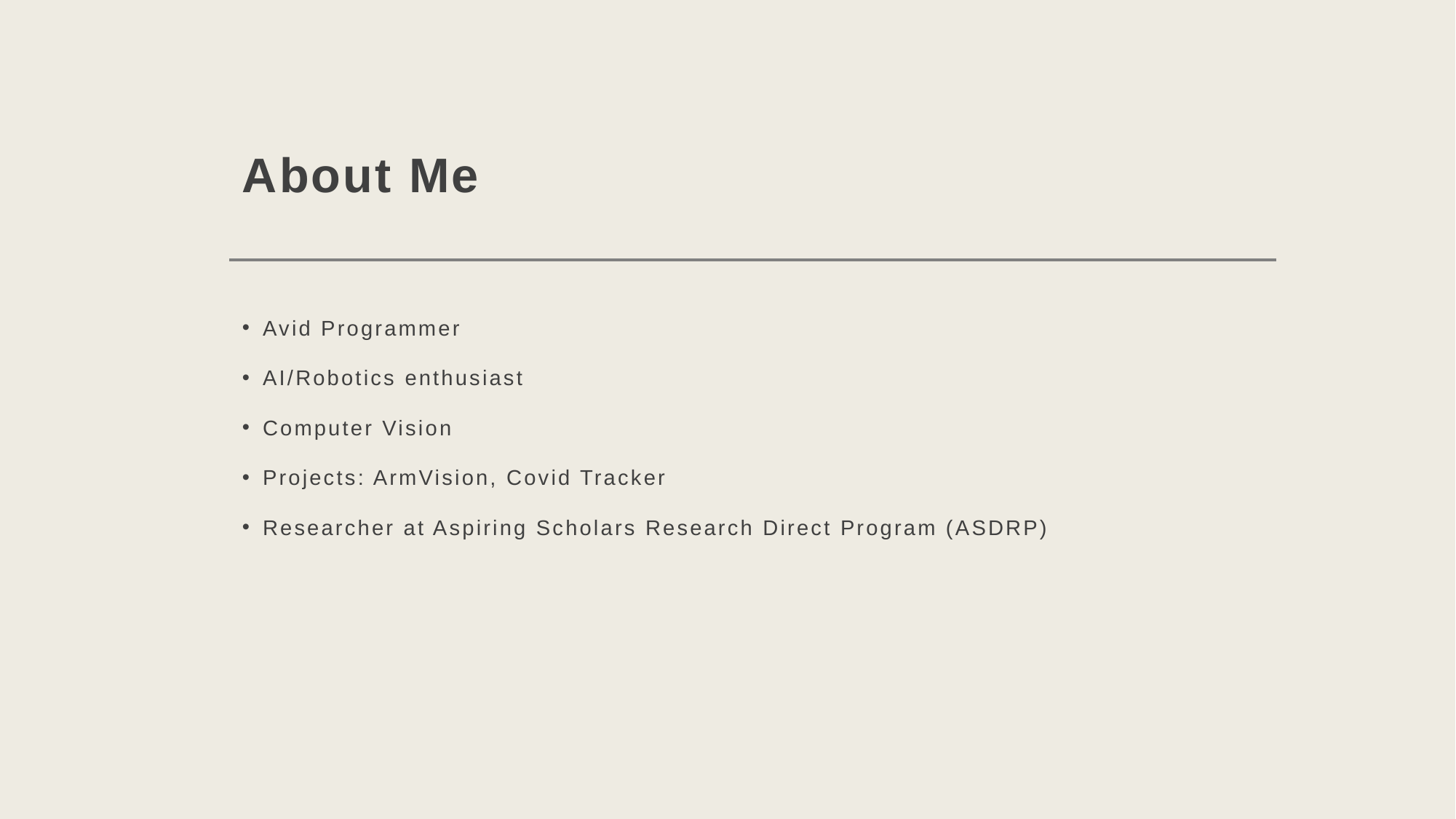

# About Me
Avid Programmer
AI/Robotics enthusiast
Computer Vision
Projects: ArmVision, Covid Tracker
Researcher at Aspiring Scholars Research Direct Program (ASDRP)